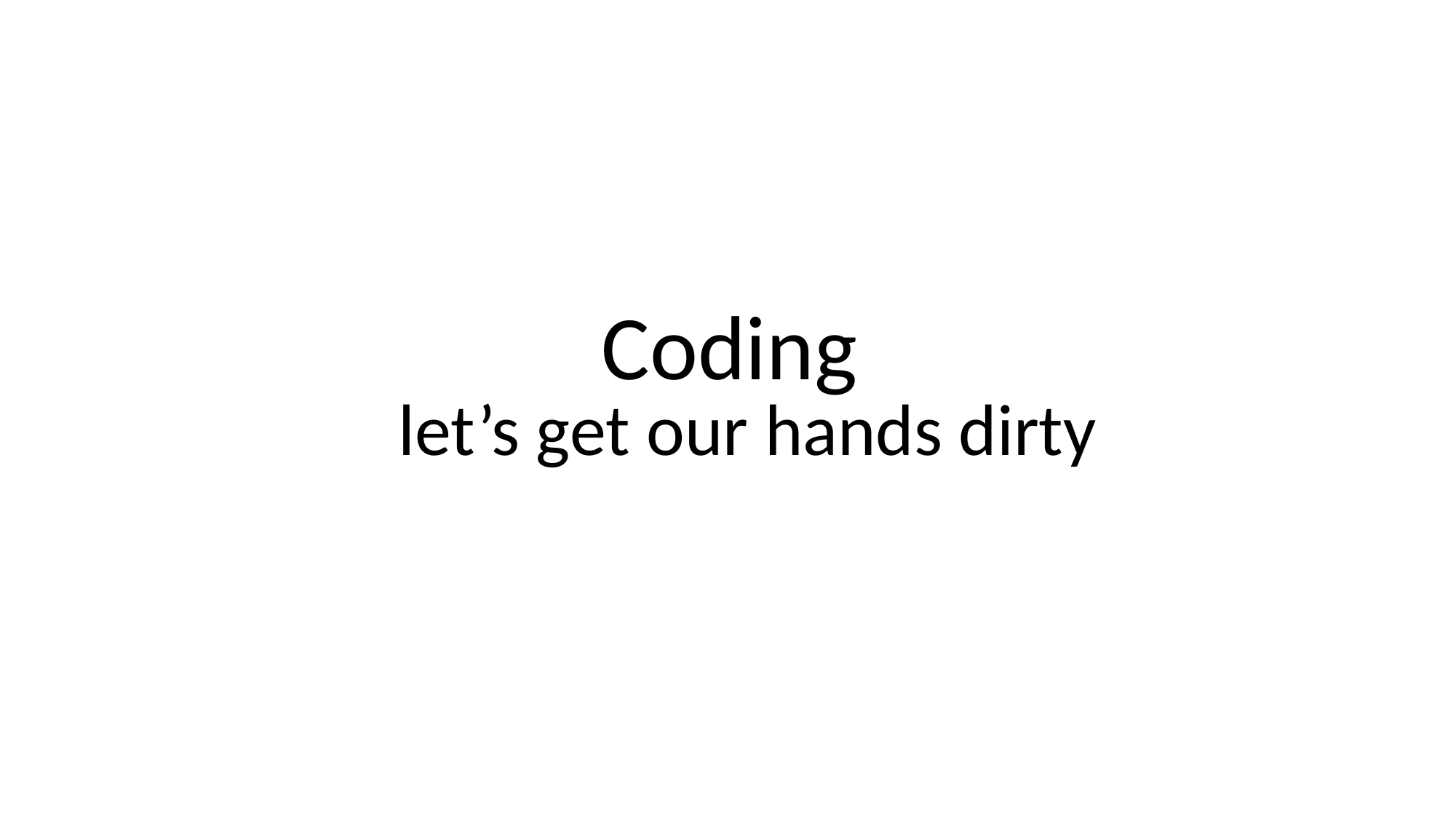

# Coding
let’s get our hands dirty